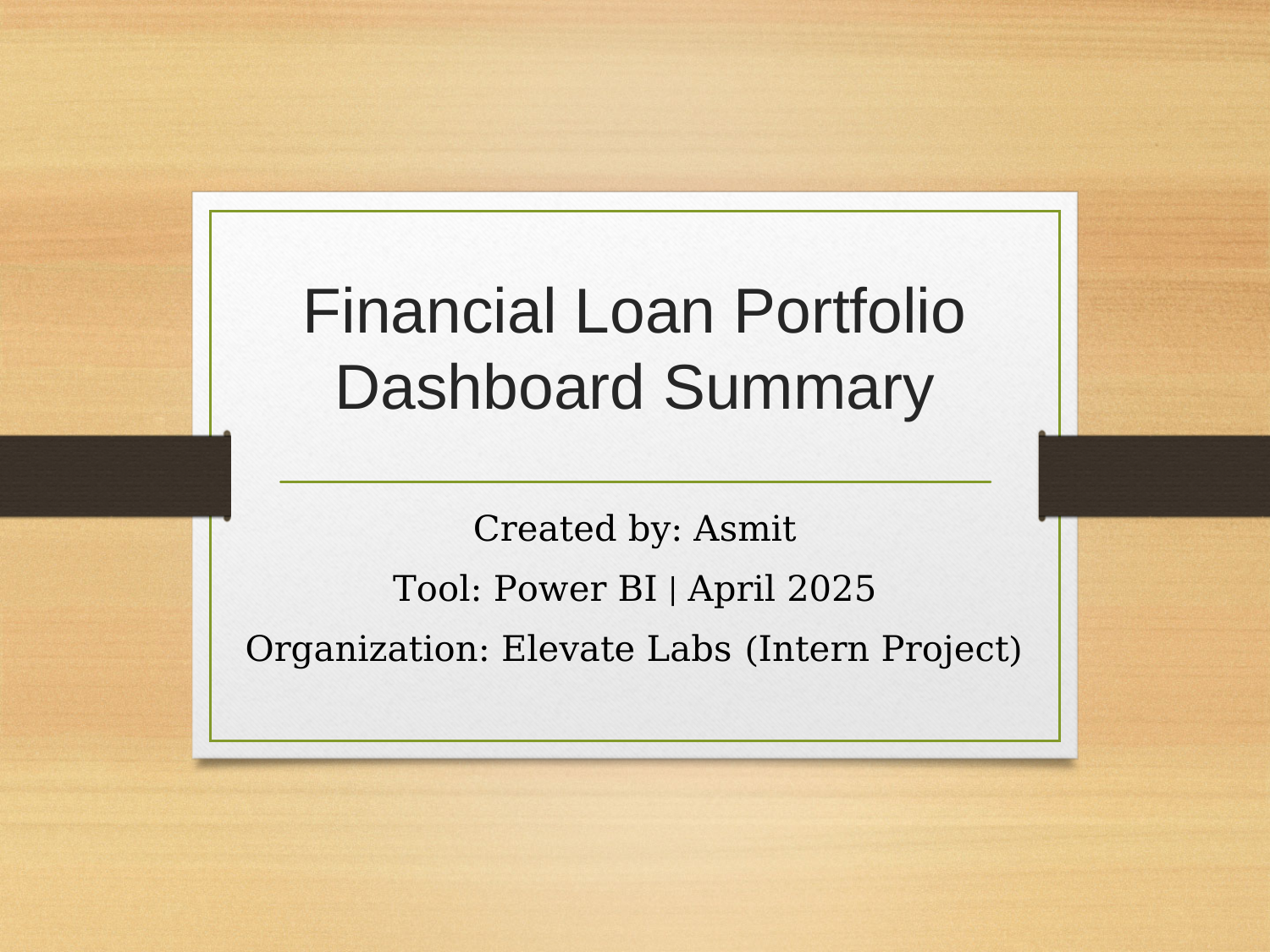

# Financial Loan Portfolio Dashboard Summary
Created by: Asmit
Tool: Power BI | April 2025
Organization: Elevate Labs (Intern Project)